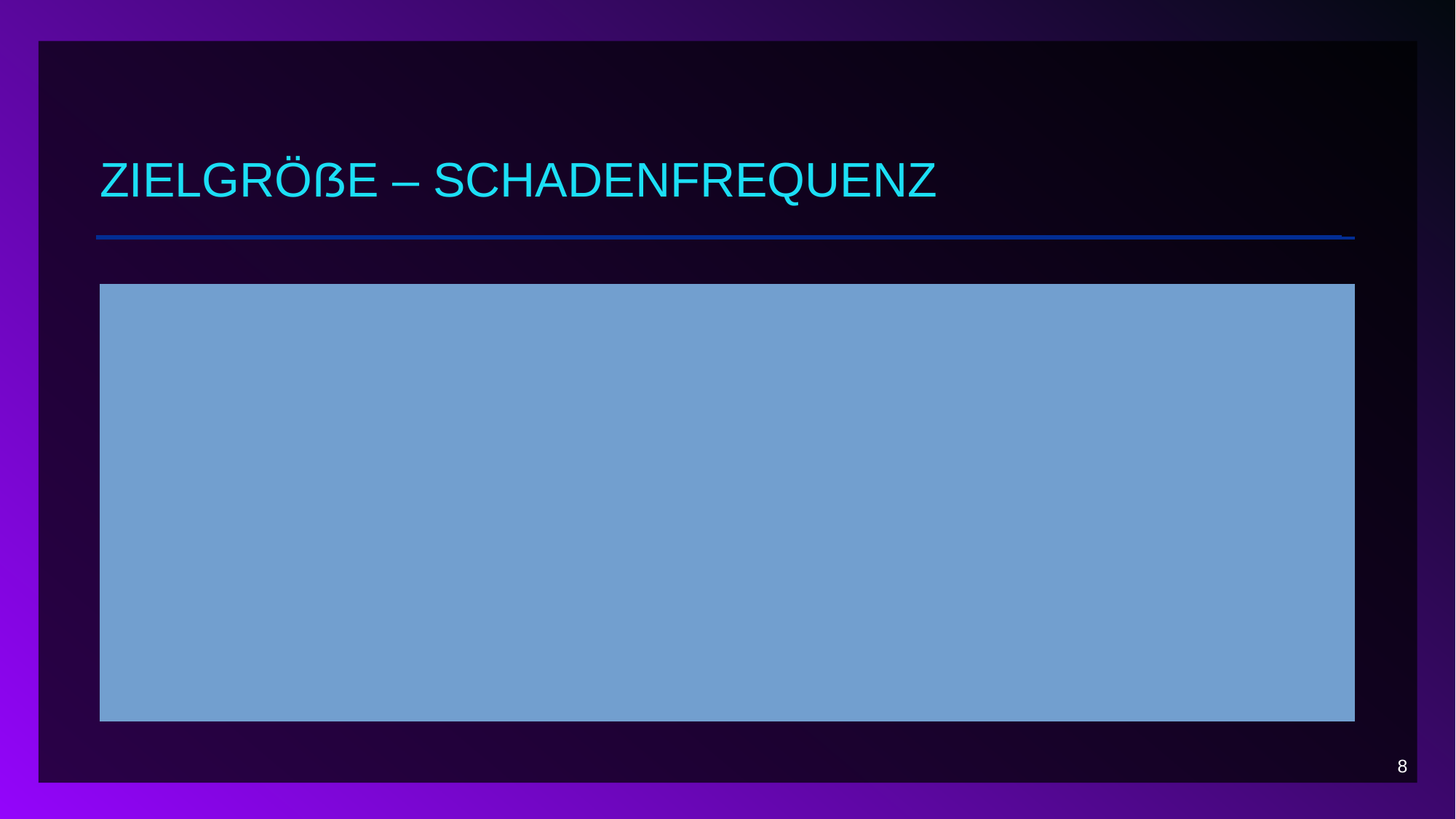

# Zielgröße – Schadenfrequenz
Anzahl an Policen ohne Claim = 643,953
95% aller Policen verursachen keinen Schaden

5% der Policen verursachen einen Schaden
0.27% verursachen mehr als einen Schaden
16% der Policen mit sehr hohen Schäden (über 12.000€) verursacehn mehr als einen Schaden
Identifizieren der Policen die mehr als eine Schaden verursachen wertvoll
8